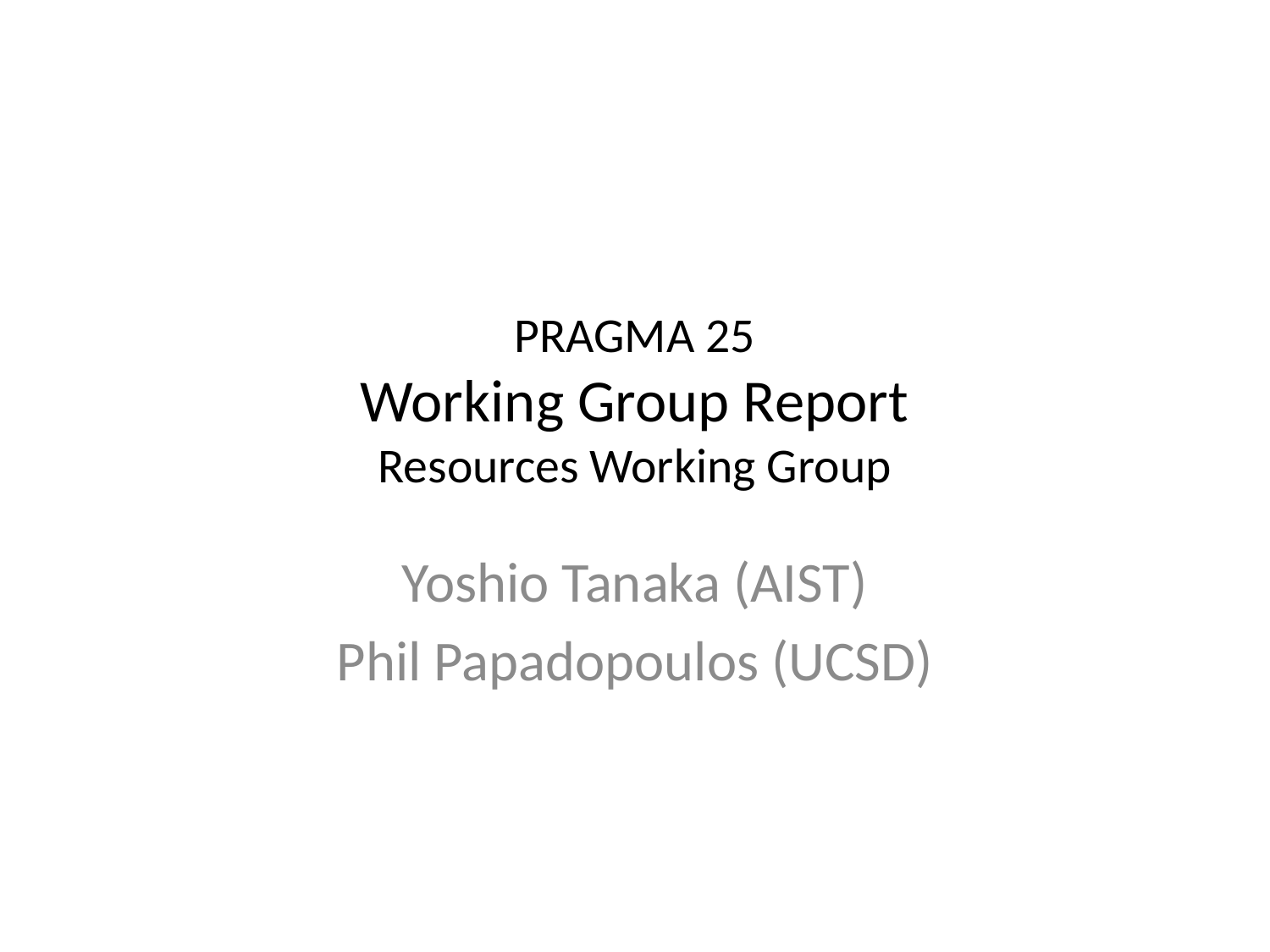

# PRAGMA 25 Working Group Report Resources Working Group
Yoshio Tanaka (AIST)
Phil Papadopoulos (UCSD)